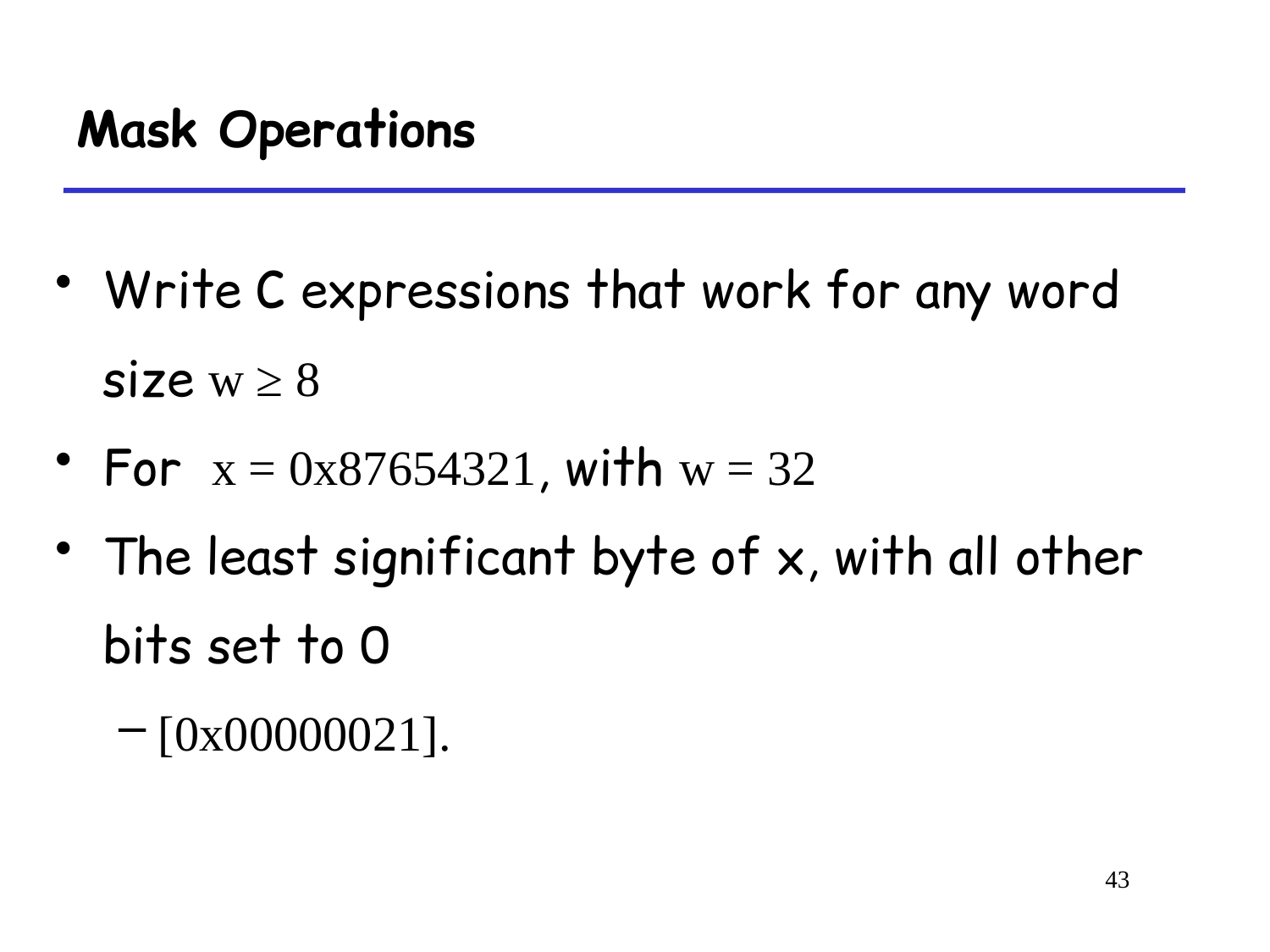

# Mask Operations
Write C expressions that work for any word size w ≥ 8
For  x = 0x87654321, with w = 32
The least significant byte of x, with all other bits set to 0
[0x00000021].
43